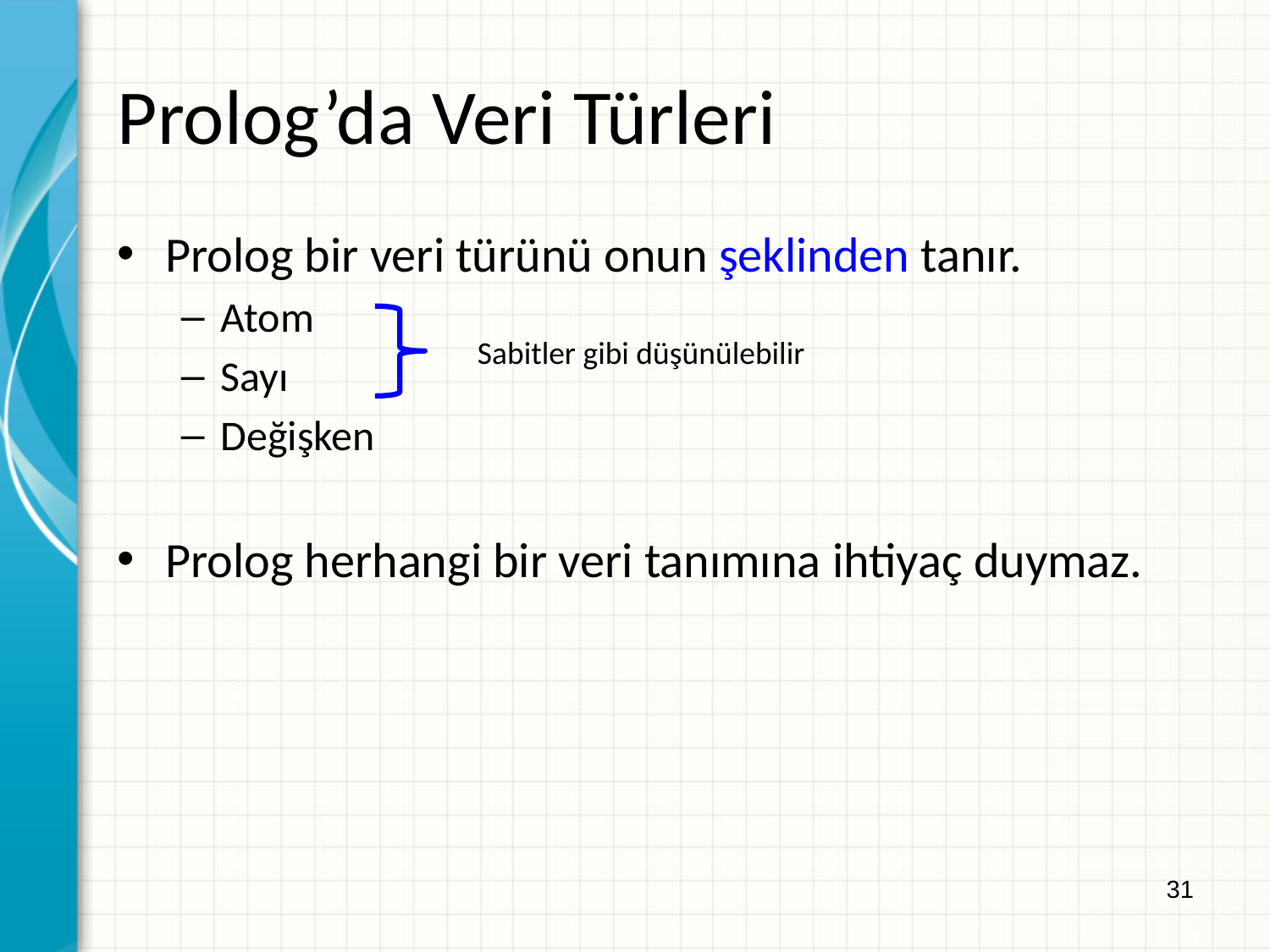

Prolog’da Veri Türleri
Prolog bir veri türünü onun şeklinden tanır.
Atom
Sayı
Değişken

Prolog herhangi bir veri tanımına ihtiyaç duymaz.

Sabitler gibi düşünülebilir
31